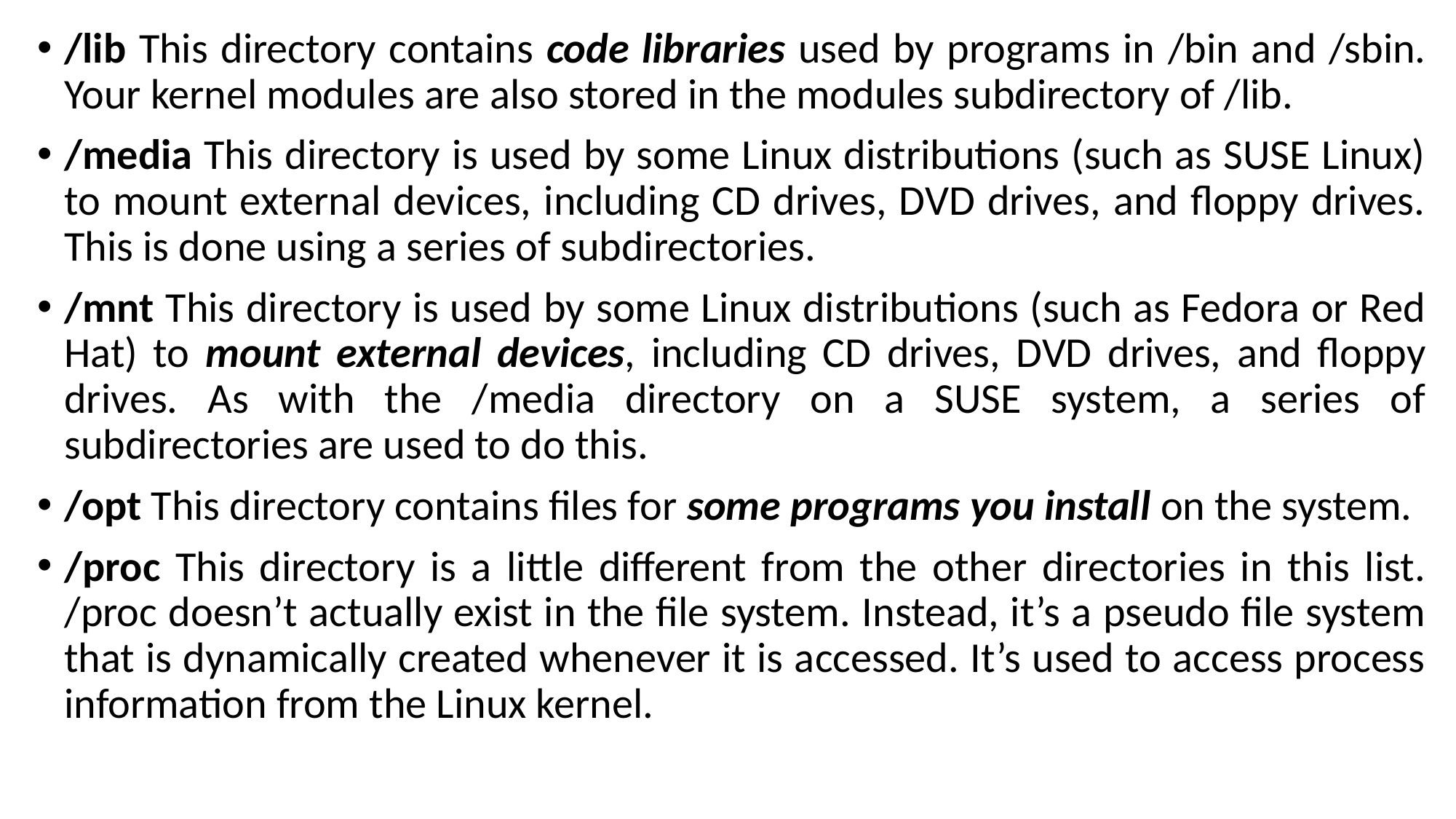

/lib This directory contains code libraries used by programs in /bin and /sbin. Your kernel modules are also stored in the modules subdirectory of /lib.
/media This directory is used by some Linux distributions (such as SUSE Linux) to mount external devices, including CD drives, DVD drives, and floppy drives. This is done using a series of subdirectories.
/mnt This directory is used by some Linux distributions (such as Fedora or Red Hat) to mount external devices, including CD drives, DVD drives, and floppy drives. As with the /media directory on a SUSE system, a series of subdirectories are used to do this.
/opt This directory contains files for some programs you install on the system.
/proc This directory is a little different from the other directories in this list. /proc doesn’t actually exist in the file system. Instead, it’s a pseudo file system that is dynamically created whenever it is accessed. It’s used to access process information from the Linux kernel.